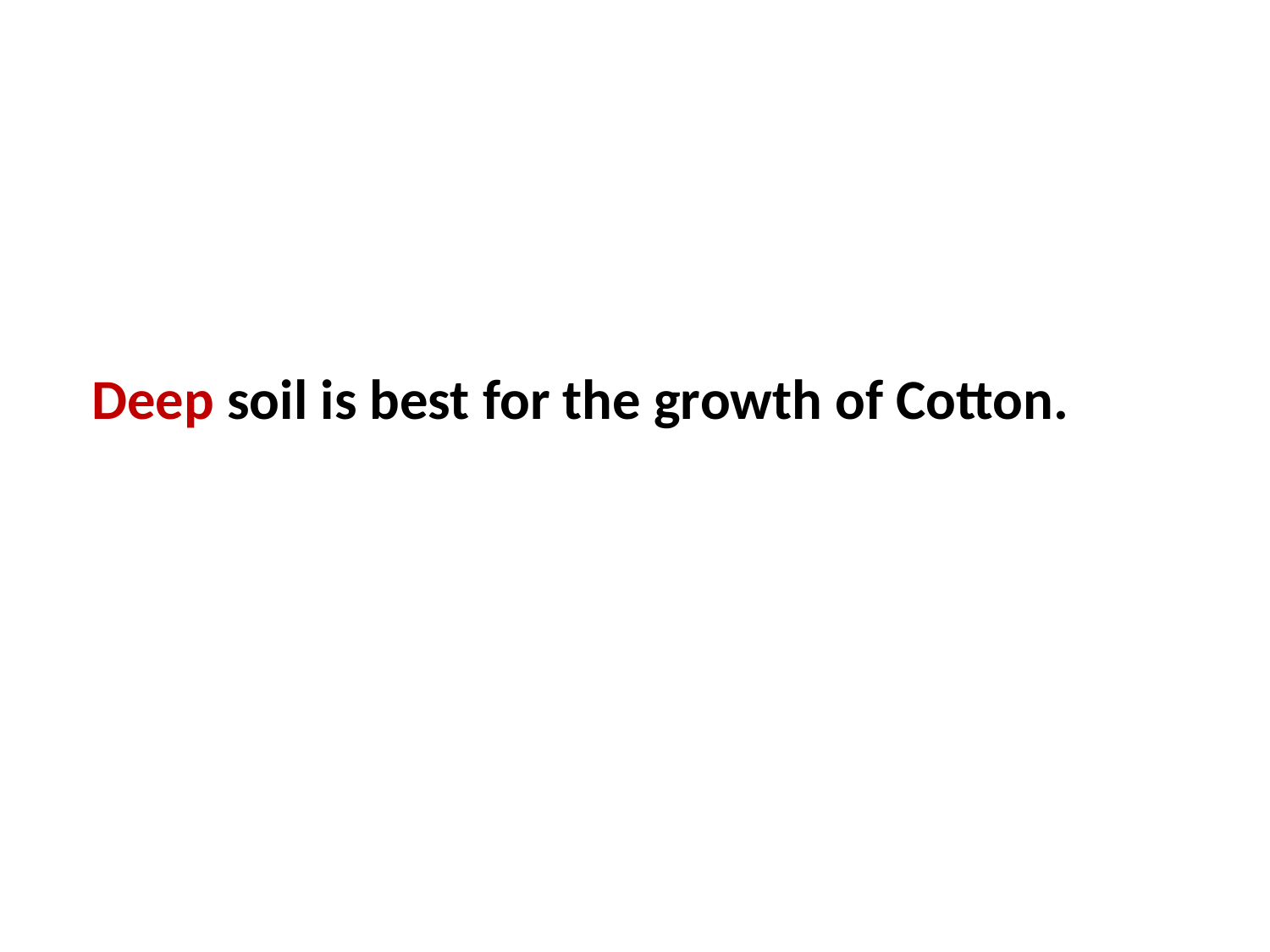

Deep soil is best for the growth of Cotton.